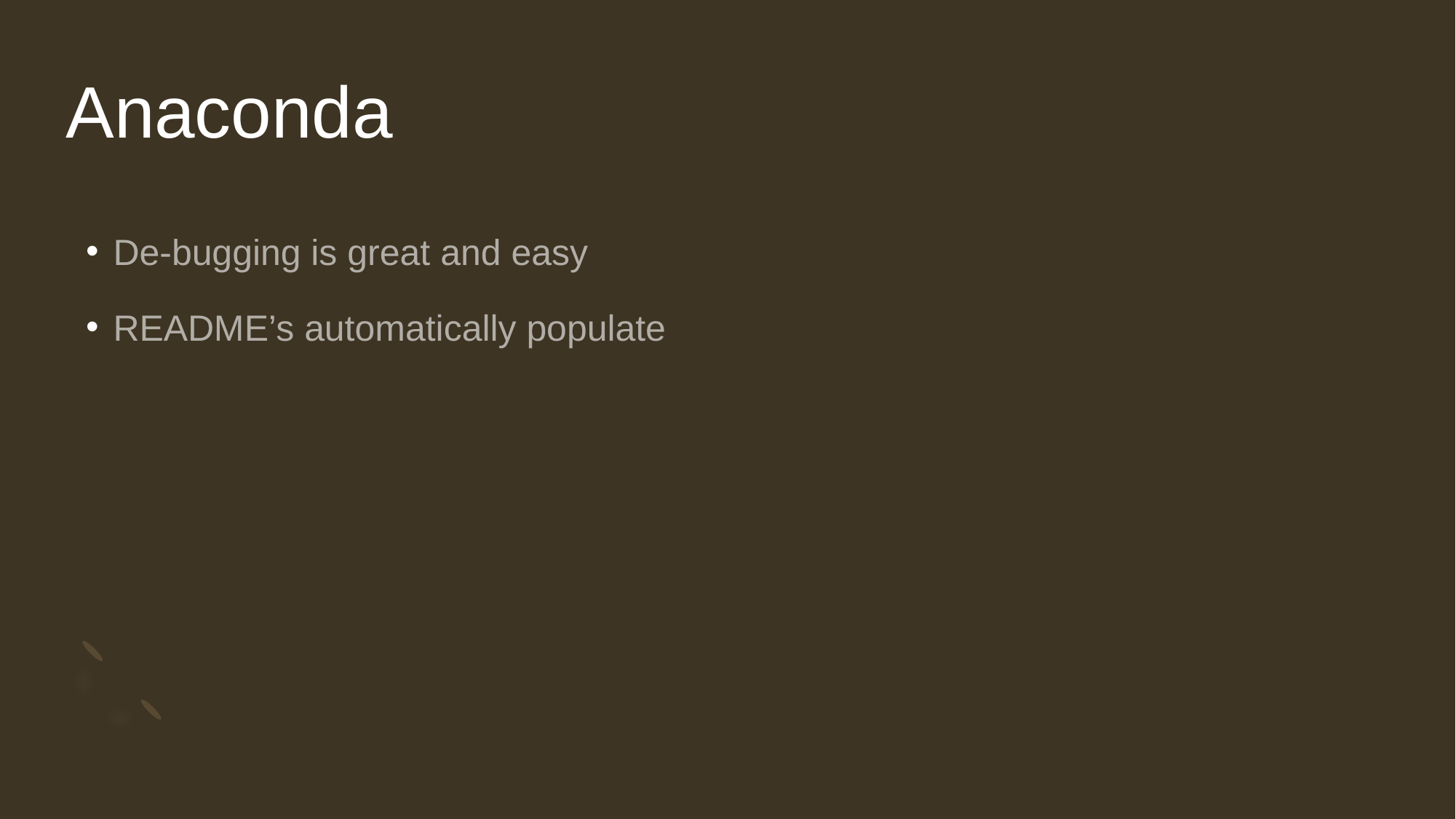

# Anaconda
De-bugging is great and easy
README’s automatically populate